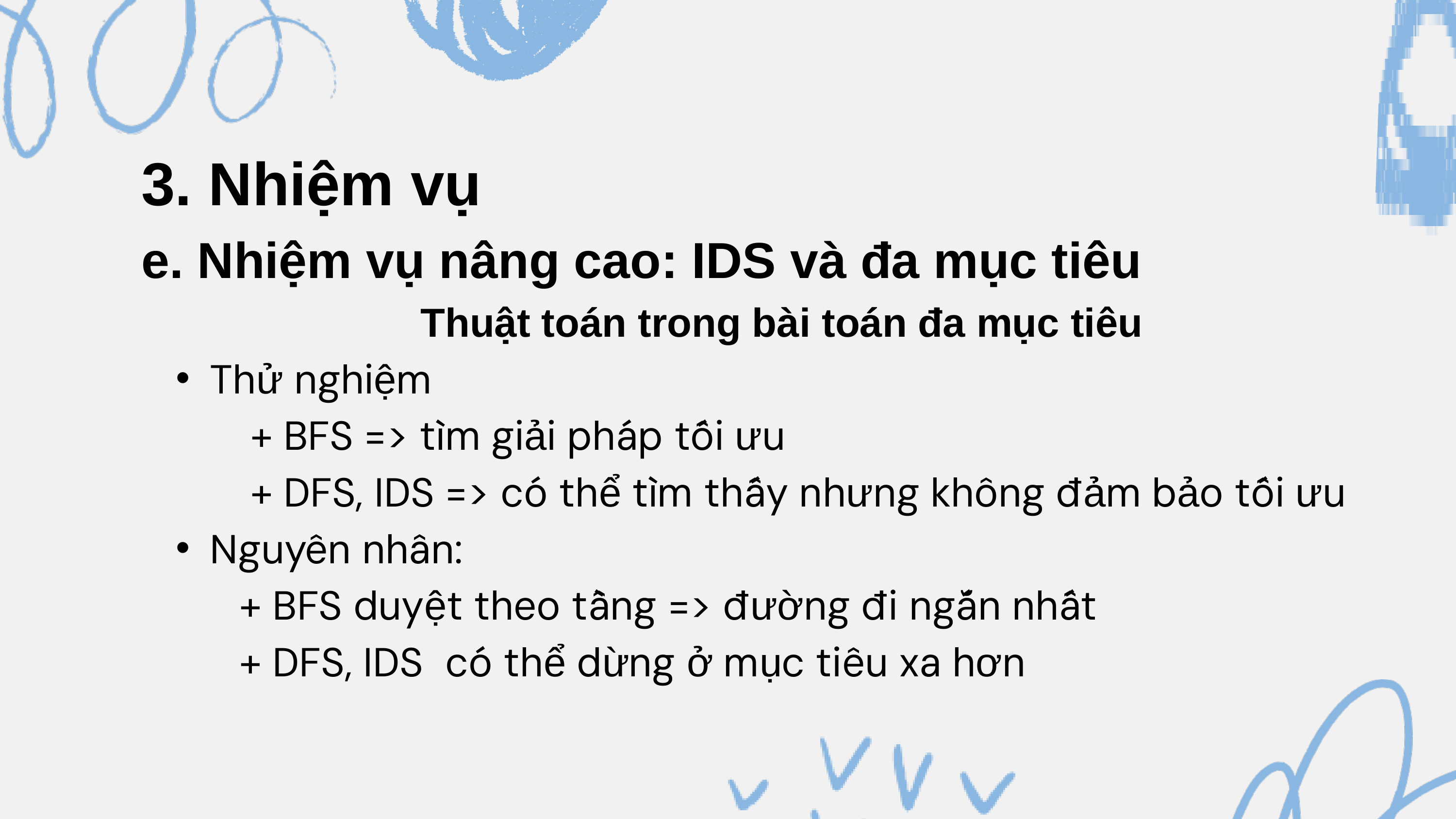

3. Nhiệm vụ
e. Nhiệm vụ nâng cao: IDS và đa mục tiêu
Thuật toán trong bài toán đa mục tiêu
Thử nghiệm
          + BFS => tìm giải pháp tối ưu
          + DFS, IDS => có thể tìm thấy nhưng không đảm bảo tối ưu
Nguyên nhân:
         + BFS duyệt theo tầng => đường đi ngắn nhất
         + DFS, IDS  có thể dừng ở mục tiêu xa hơn